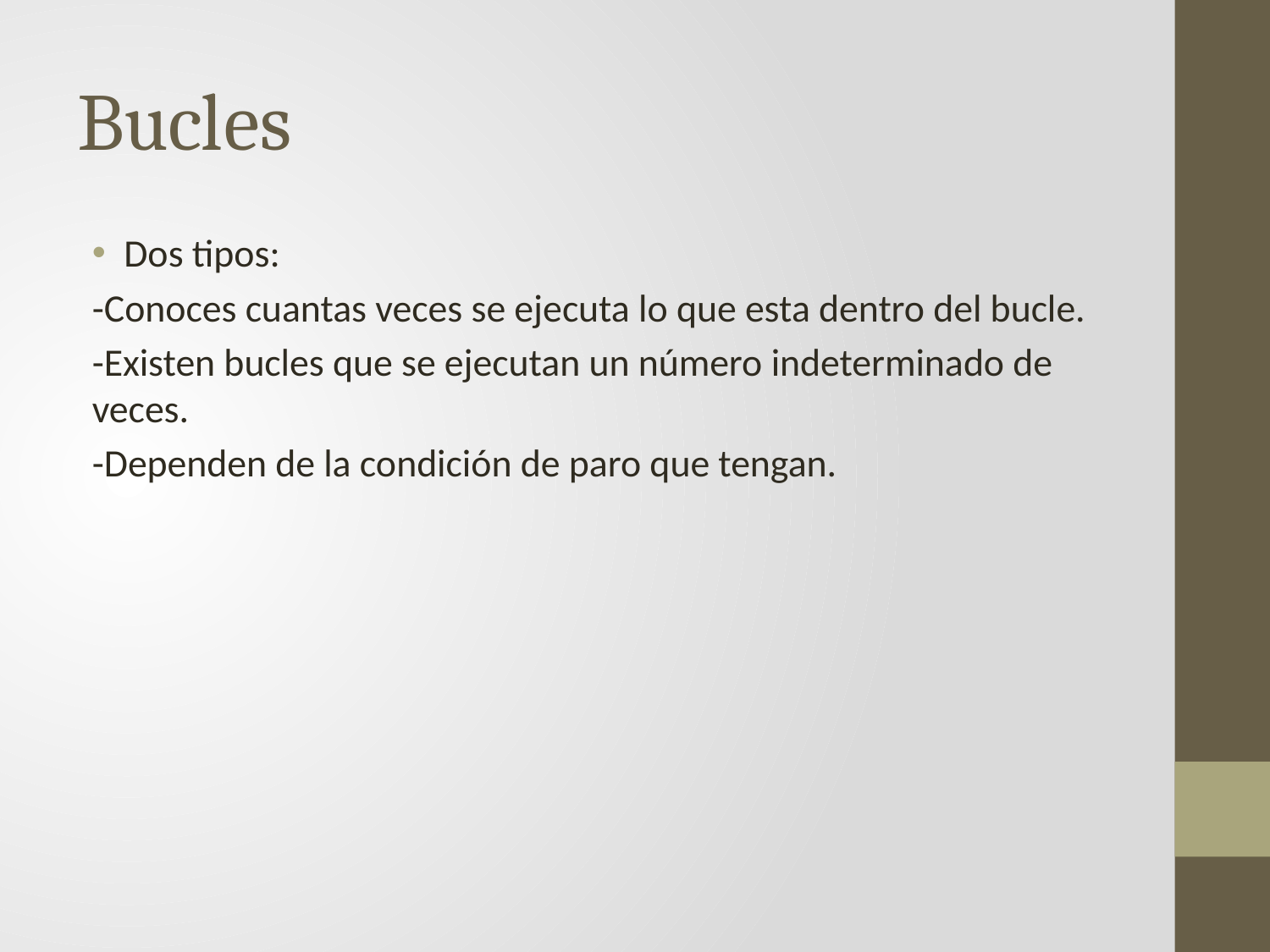

# Bucles
Dos tipos:
-Conoces cuantas veces se ejecuta lo que esta dentro del bucle.
-Existen bucles que se ejecutan un número indeterminado de veces.
-Dependen de la condición de paro que tengan.